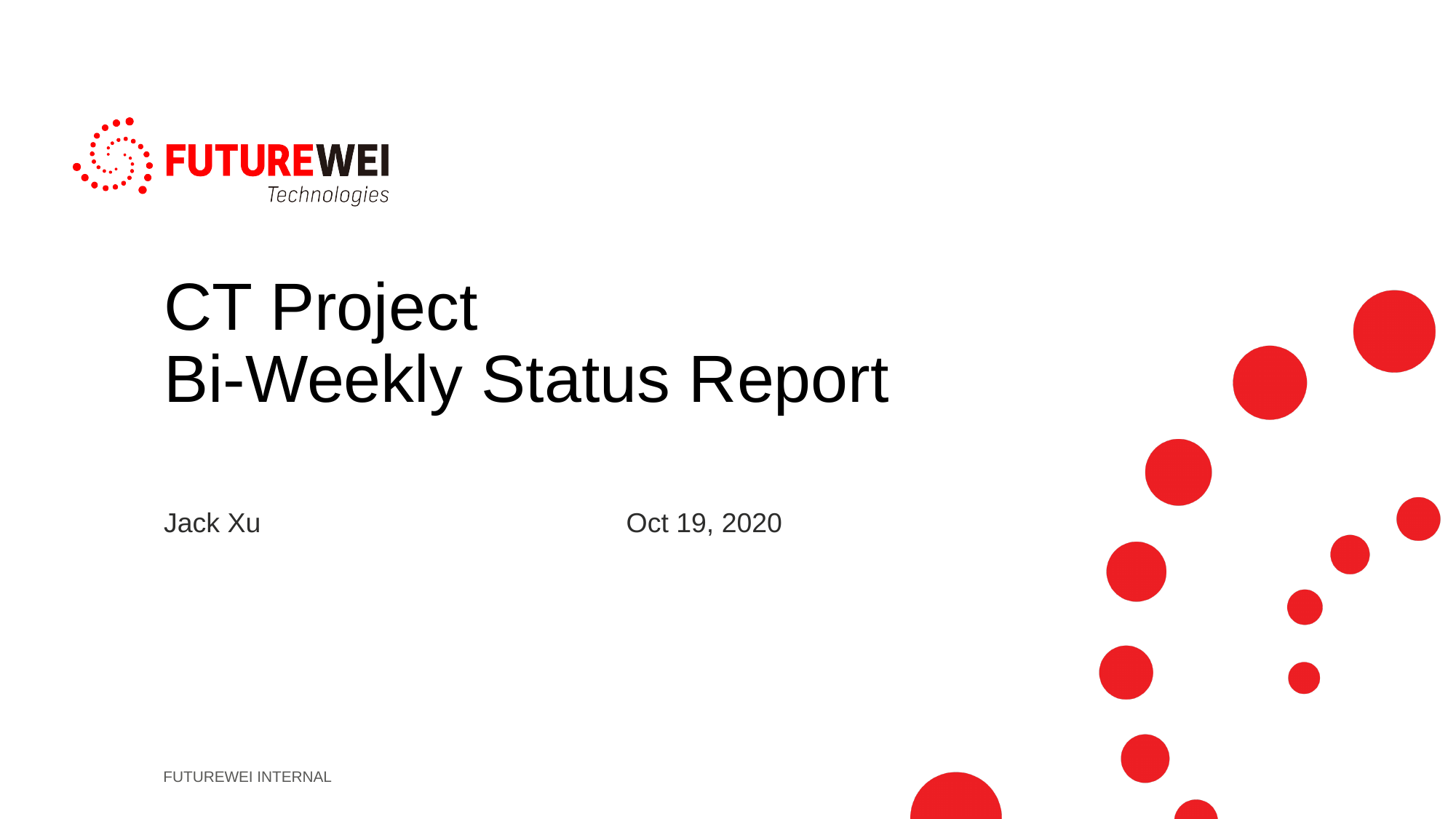

# CT Project Bi-Weekly Status Report
Jack Xu                                                Oct 19, 2020